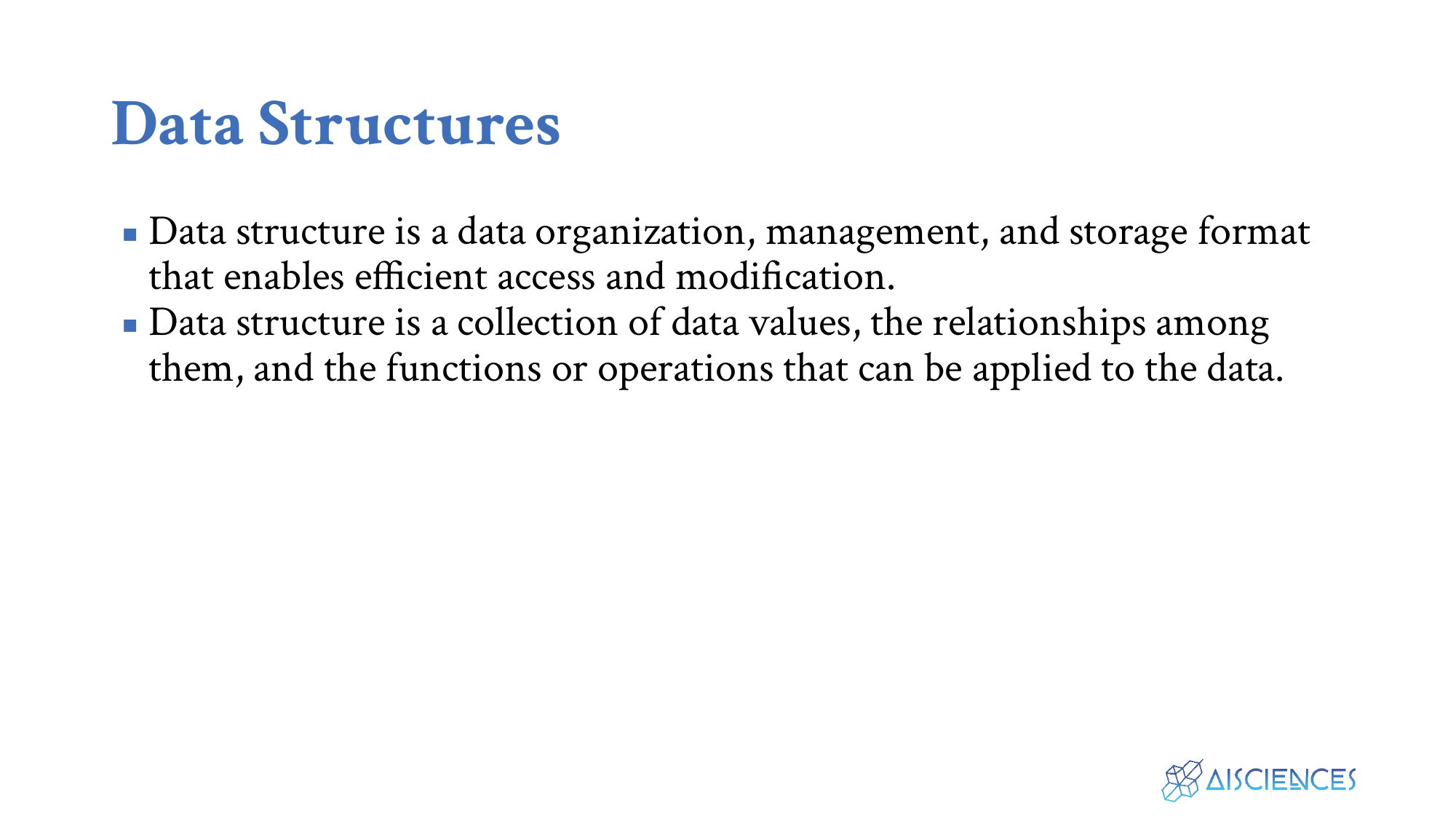

# Data Structures
Data structure is a data organization, management, and storage format that enables efficient access and modification.
Data structure is a collection of data values, the relationships among them, and the functions or operations that can be applied to the data.